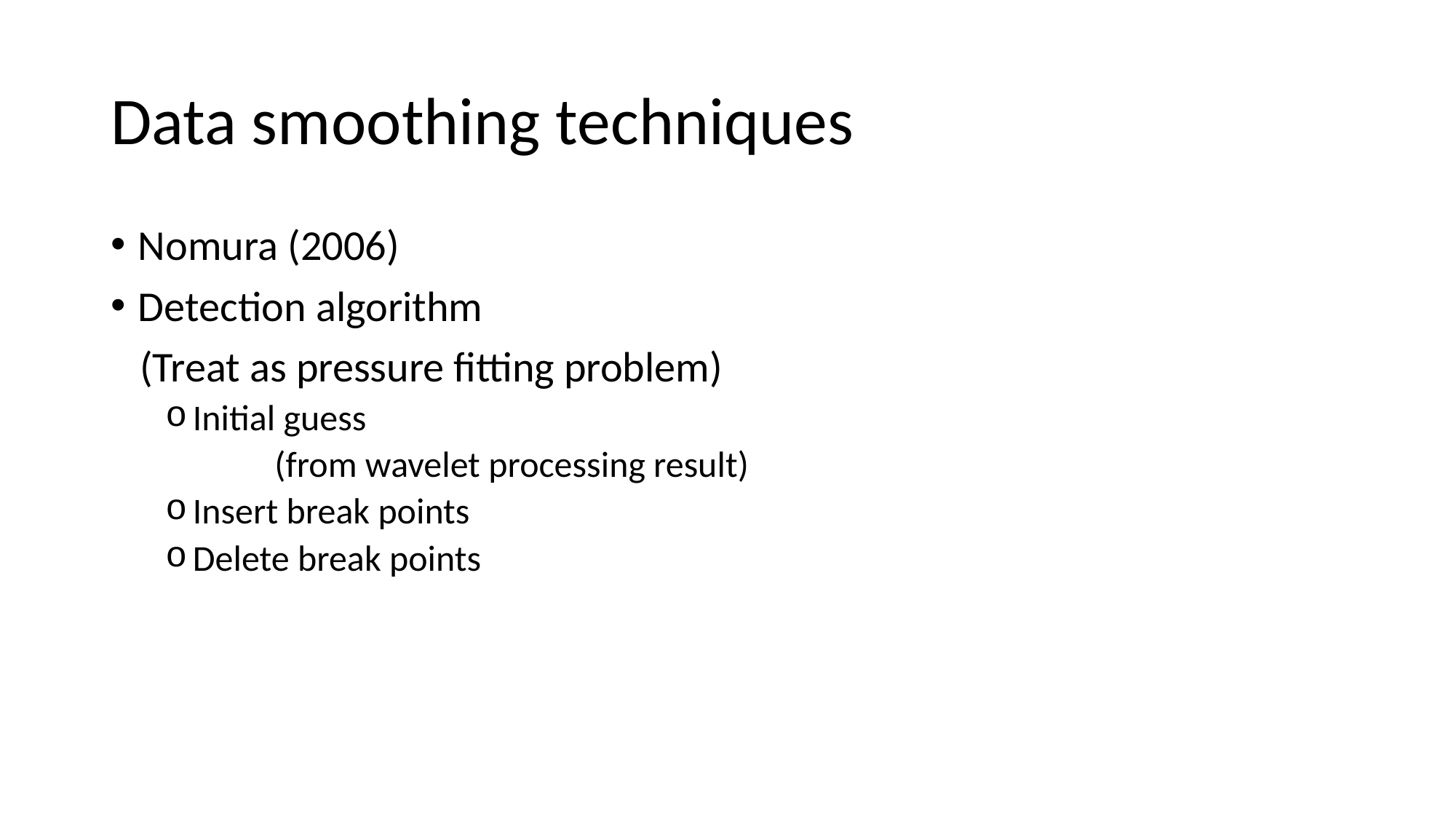

# Data smoothing techniques
Nomura (2006)
Detection algorithm
   (Treat as pressure fitting problem)
Initial guess
	(from wavelet processing result)
Insert break points
Delete break points